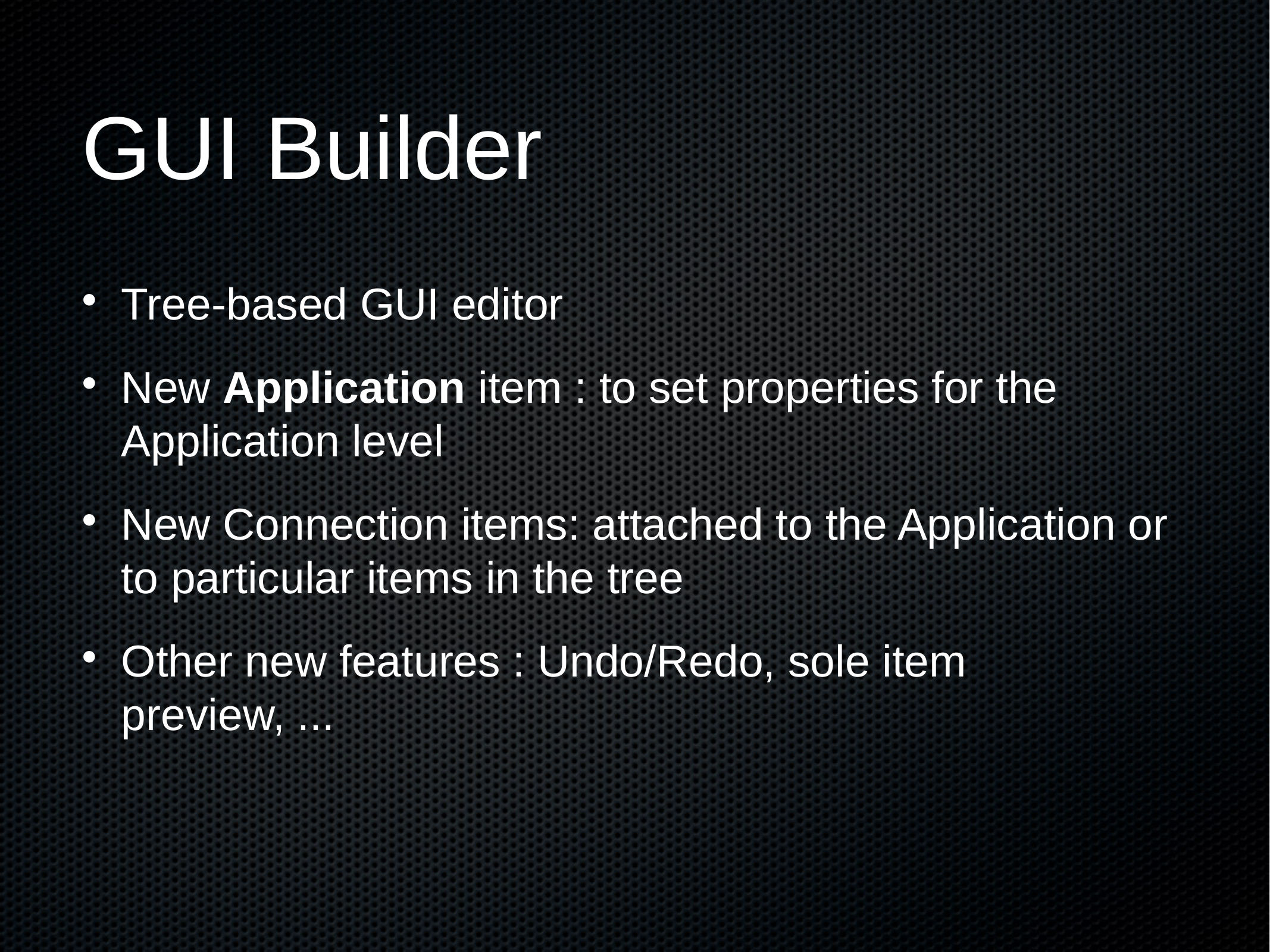

GUI Builder
Tree-based GUI editor
New Application item : to set properties for the Application level
New Connection items: attached to the Application or to particular items in the tree
Other new features : Undo/Redo, sole item preview, ...